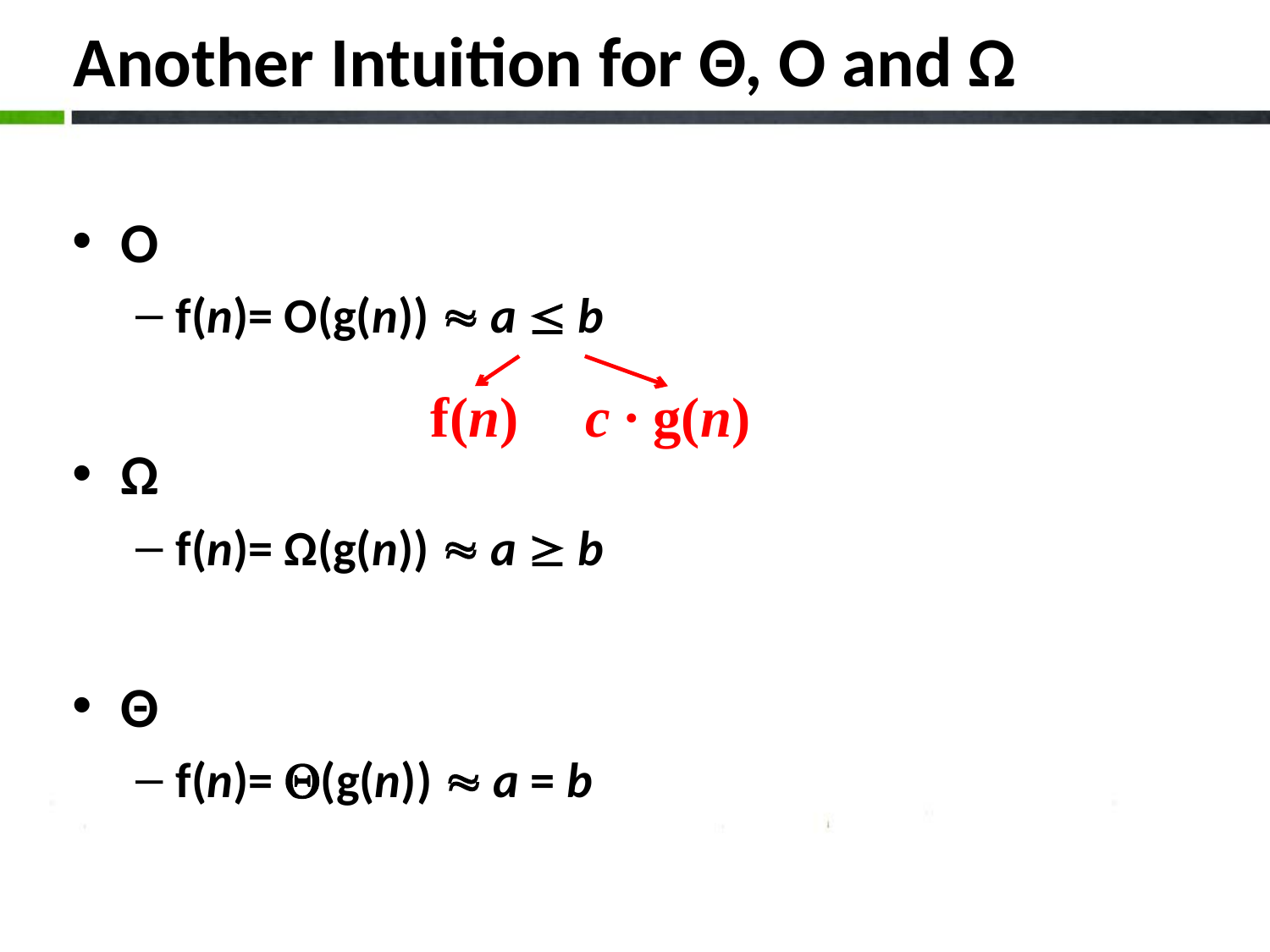

# Another Intuition for Θ, O and Ω
O
f(n)= O(g(n)) ≈ a ≤ b

Ω
f(n)= Ω(g(n)) ≈ a ≥ b

Θ
f(n)= Θ(g(n)) ≈ a = b
f(n)
c · g(n)